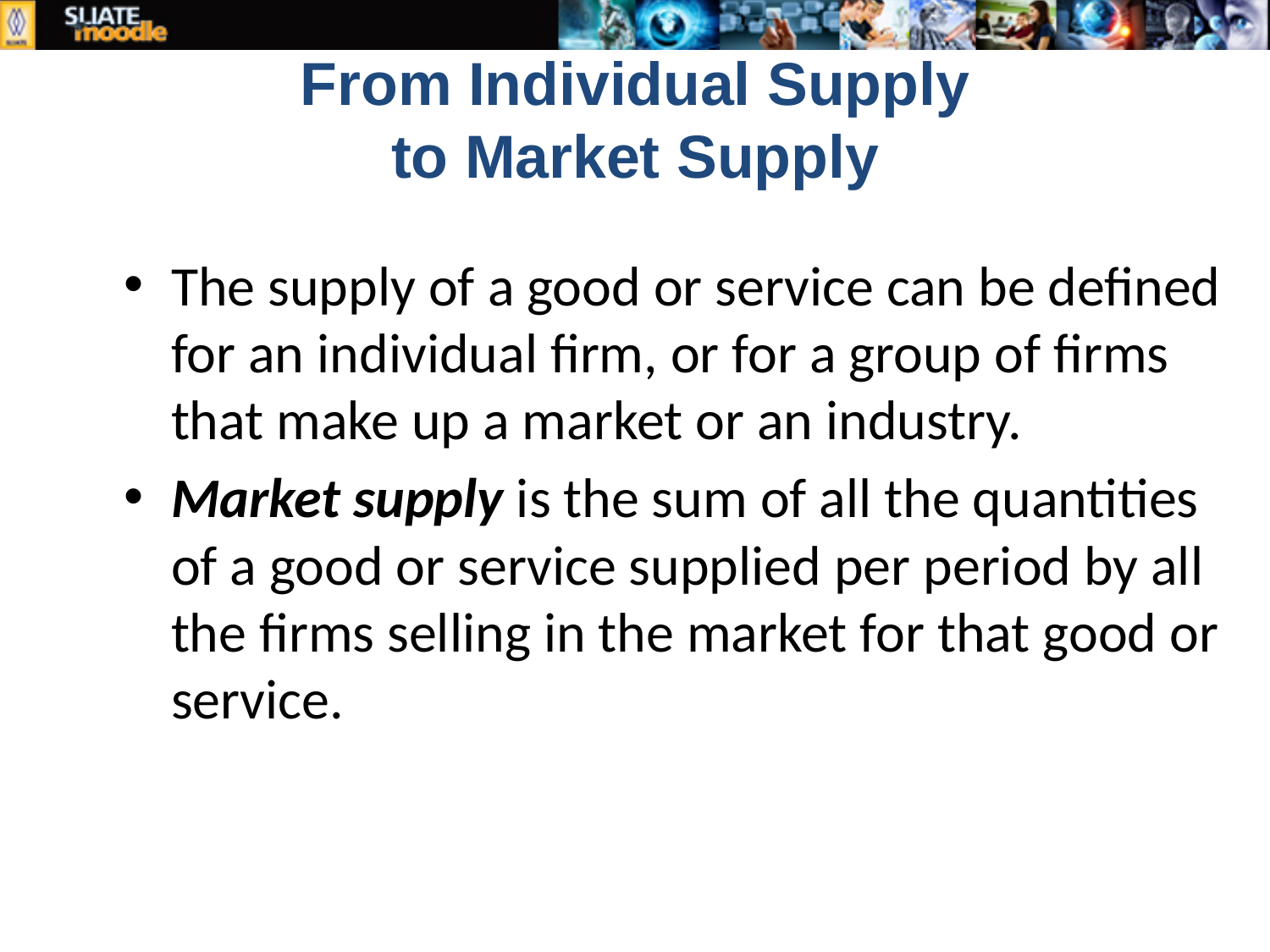

# From Individual Supply to Market Supply
The supply of a good or service can be defined for an individual firm, or for a group of firms that make up a market or an industry.
Market supply is the sum of all the quantities of a good or service supplied per period by all the firms selling in the market for that good or service.